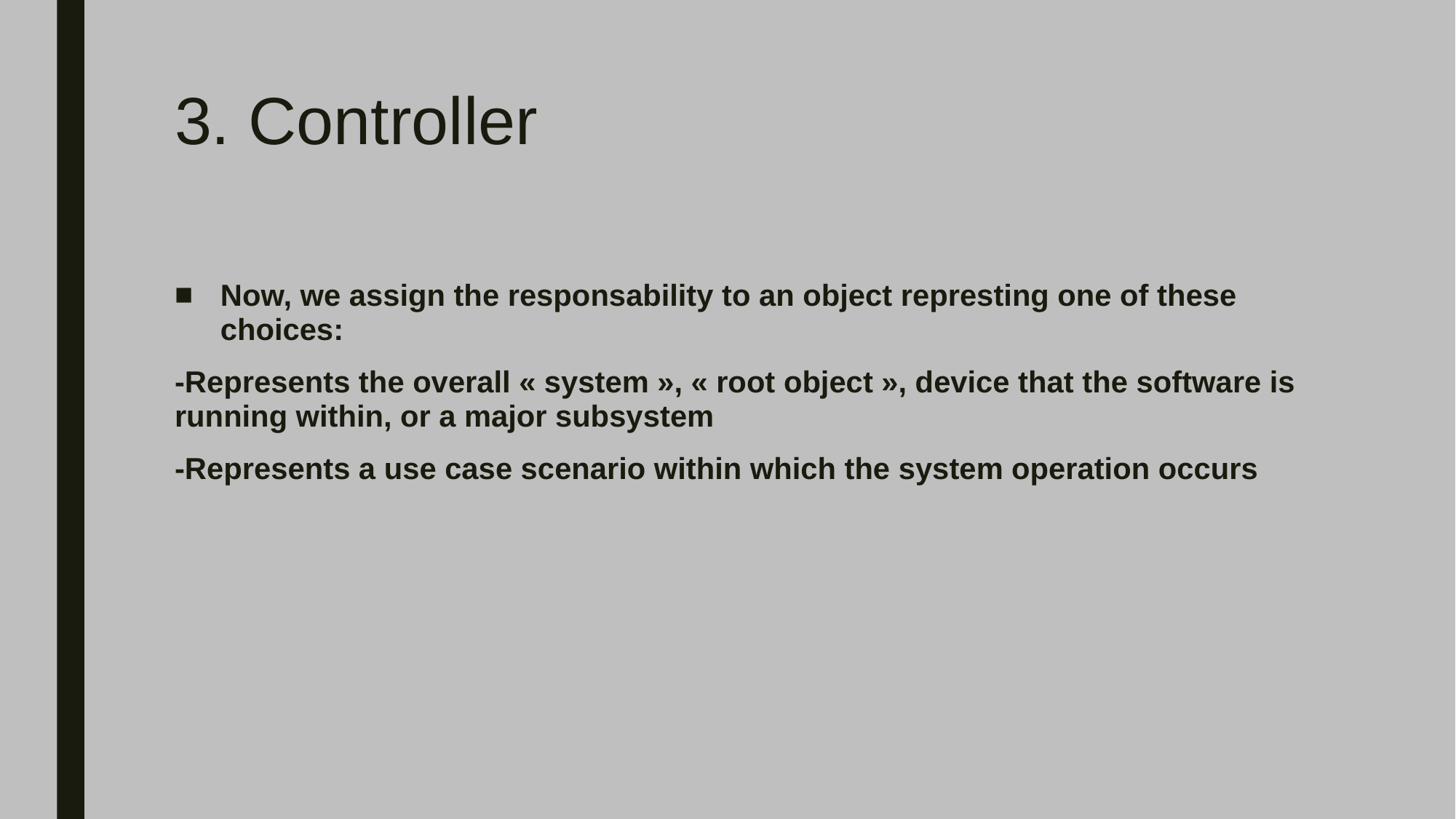

# 3. Controller
Now, we assign the responsability to an object represting one of these choices:
-Represents the overall « system », « root object », device that the software is running within, or a major subsystem
-Represents a use case scenario within which the system operation occurs